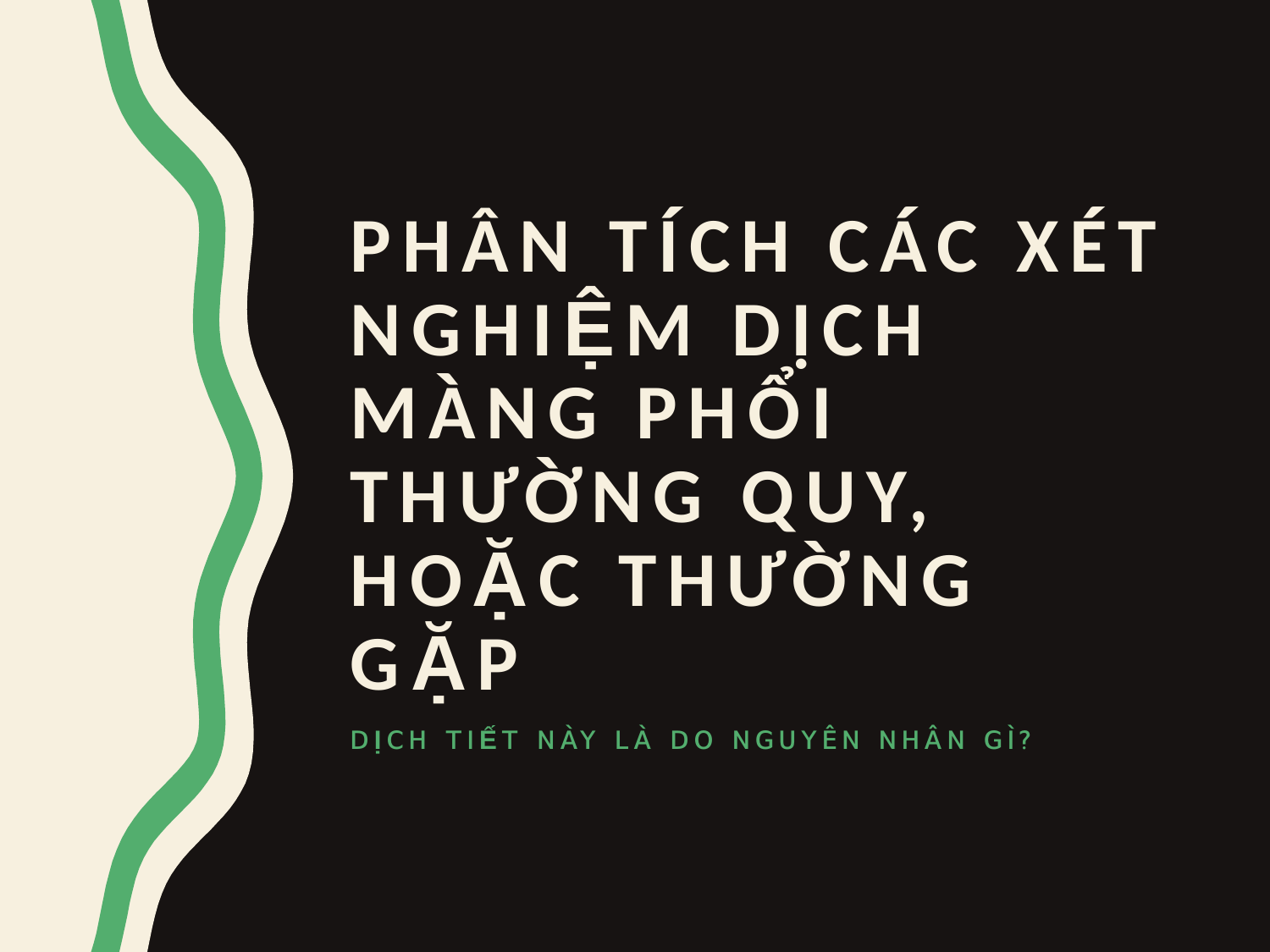

# Phân tích các xét nghiệm dịch màng phổi thường quy, hoặc thường gặp
Dịch tiết này là do nguyên nhân gì?